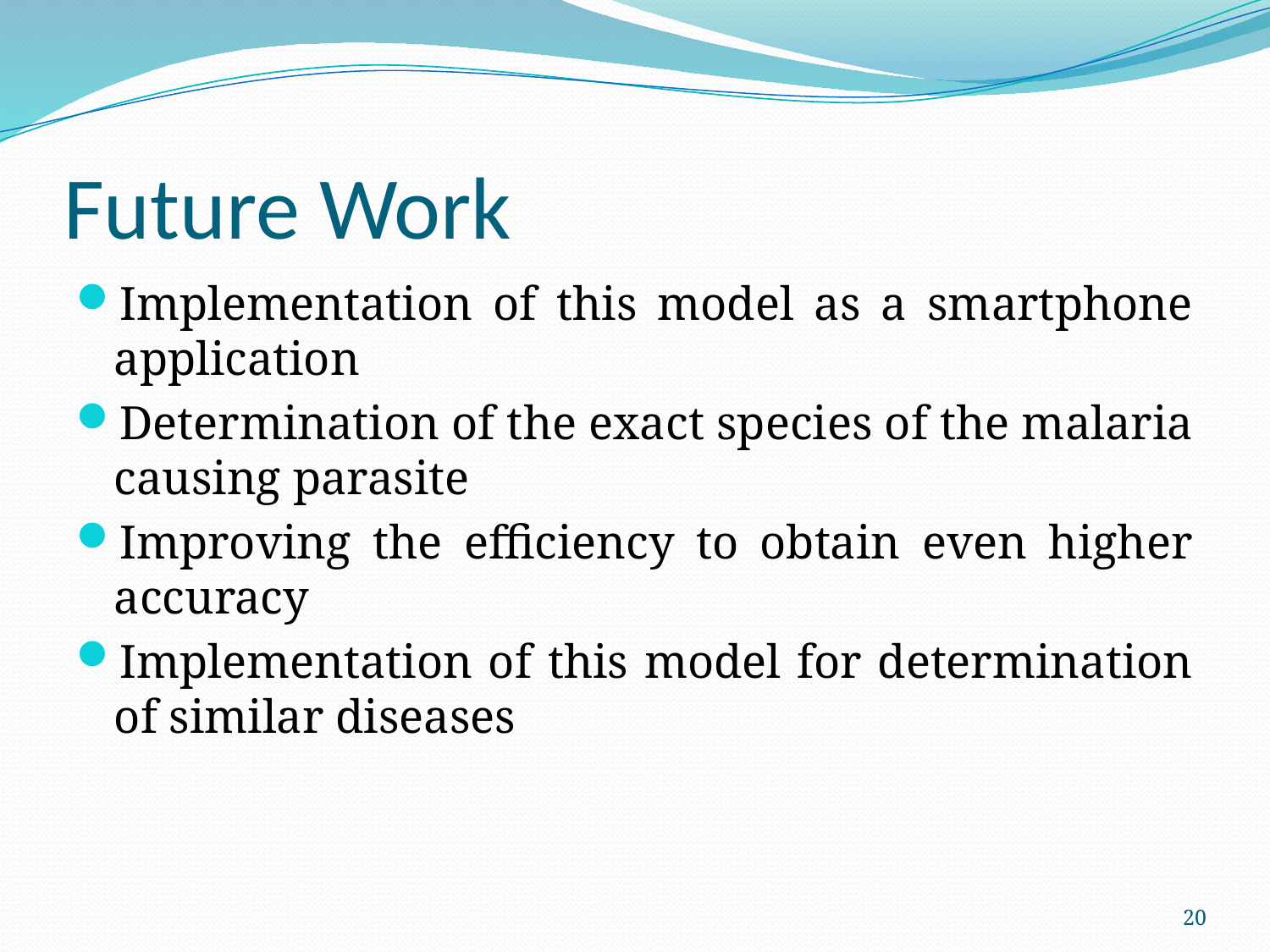

# Future Work
Implementation of this model as a smartphone application
Determination of the exact species of the malaria causing parasite
Improving the efficiency to obtain even higher accuracy
Implementation of this model for determination of similar diseases
20